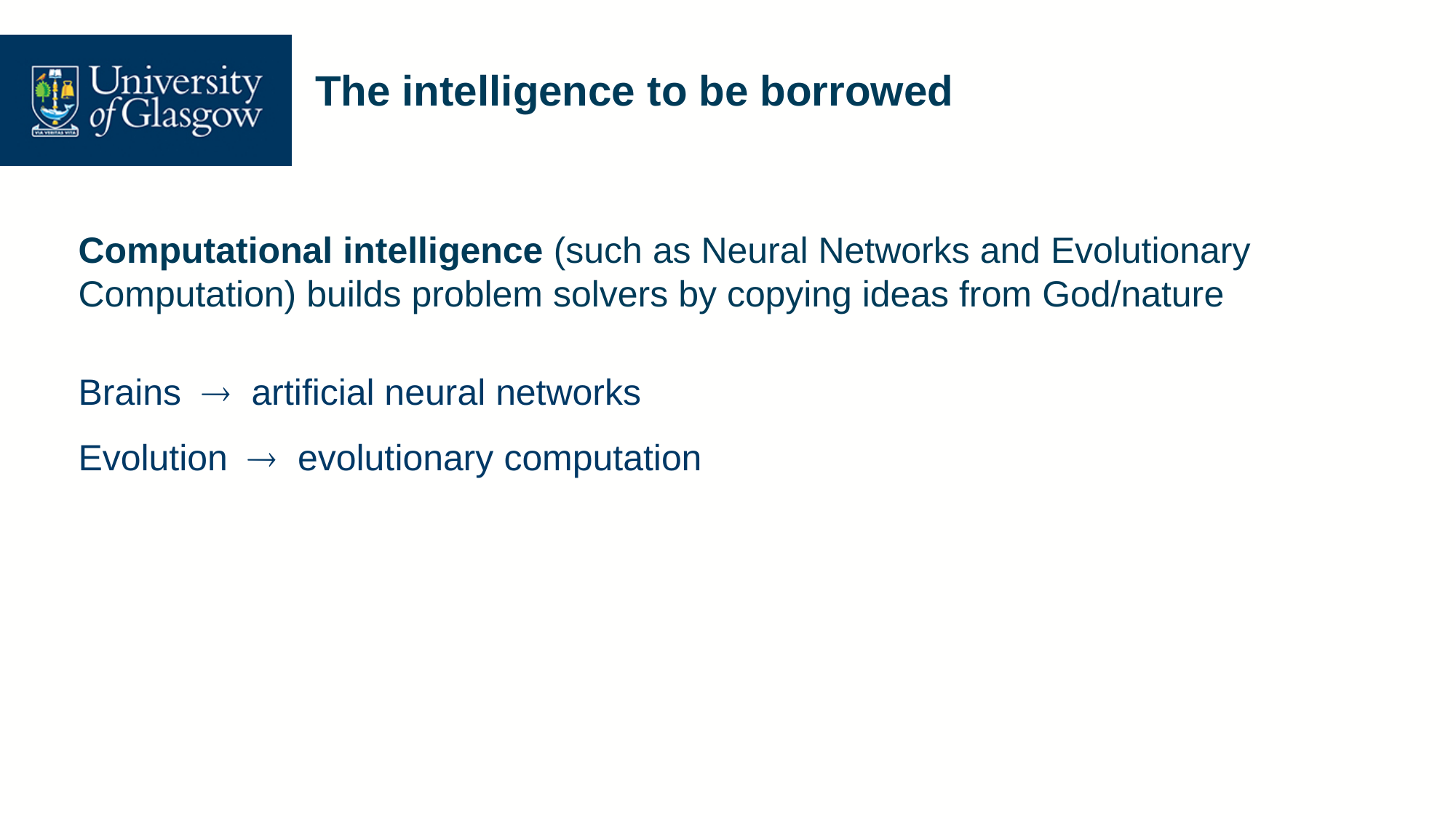

# The intelligence to be borrowed
Computational intelligence (such as Neural Networks and Evolutionary Computation) builds problem solvers by copying ideas from God/nature

Brains  →  artificial neural networks
Evolution  →  evolutionary computation